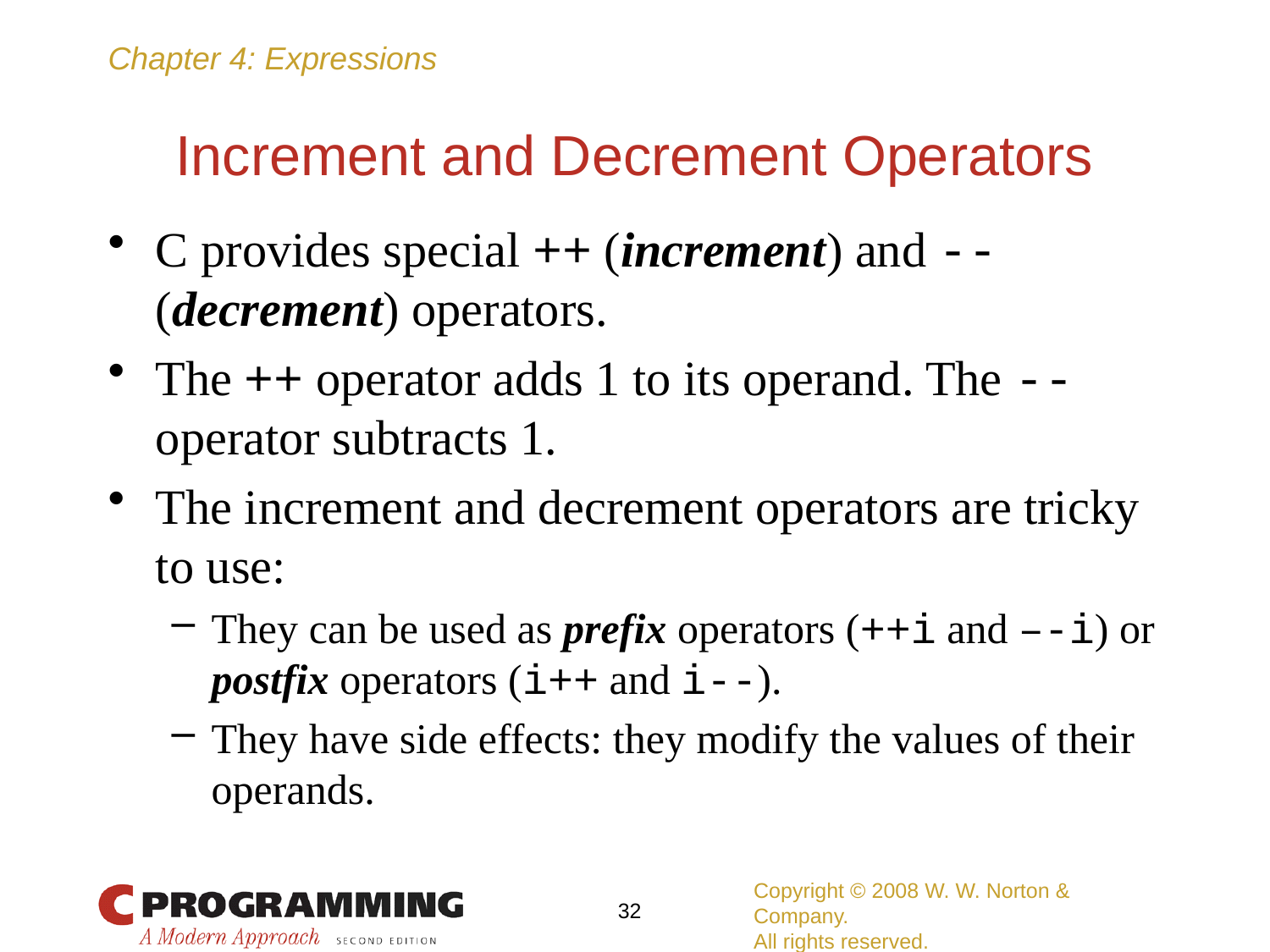

# Increment and Decrement Operators
C provides special ++ (increment) and -- (decrement) operators.
The ++ operator adds 1 to its operand. The -- operator subtracts 1.
The increment and decrement operators are tricky to use:
They can be used as prefix operators (++i and –-i) or postfix operators (i++ and i--).
They have side effects: they modify the values of their operands.

Copyright © 2008 W. W. Norton & Company.
All rights reserved.
32